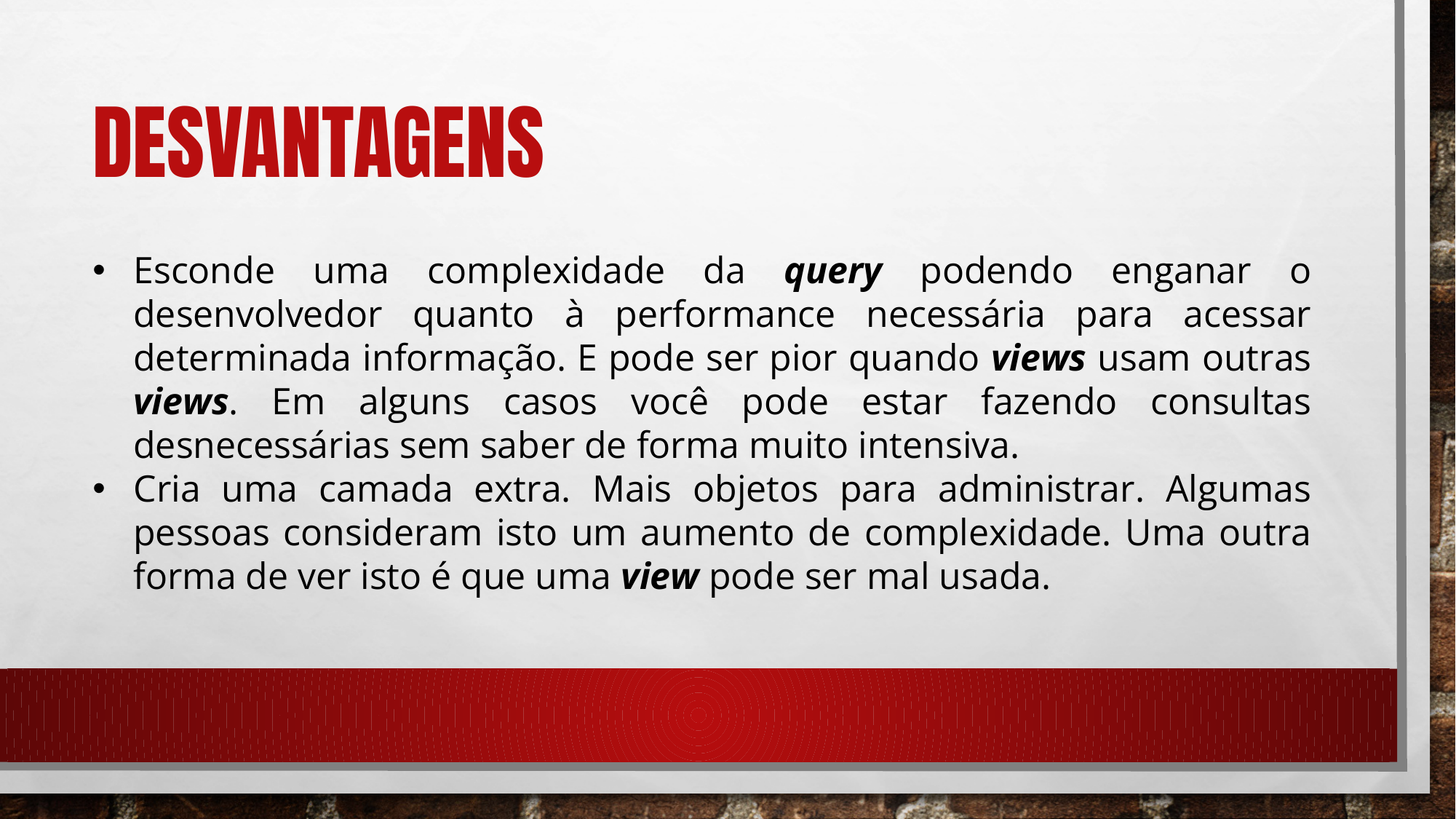

# desVANTAGENS
Esconde uma complexidade da query podendo enganar o desenvolvedor quanto à performance necessária para acessar determinada informação. E pode ser pior quando views usam outras views. Em alguns casos você pode estar fazendo consultas desnecessárias sem saber de forma muito intensiva.
Cria uma camada extra. Mais objetos para administrar. Algumas pessoas consideram isto um aumento de complexidade. Uma outra forma de ver isto é que uma view pode ser mal usada.